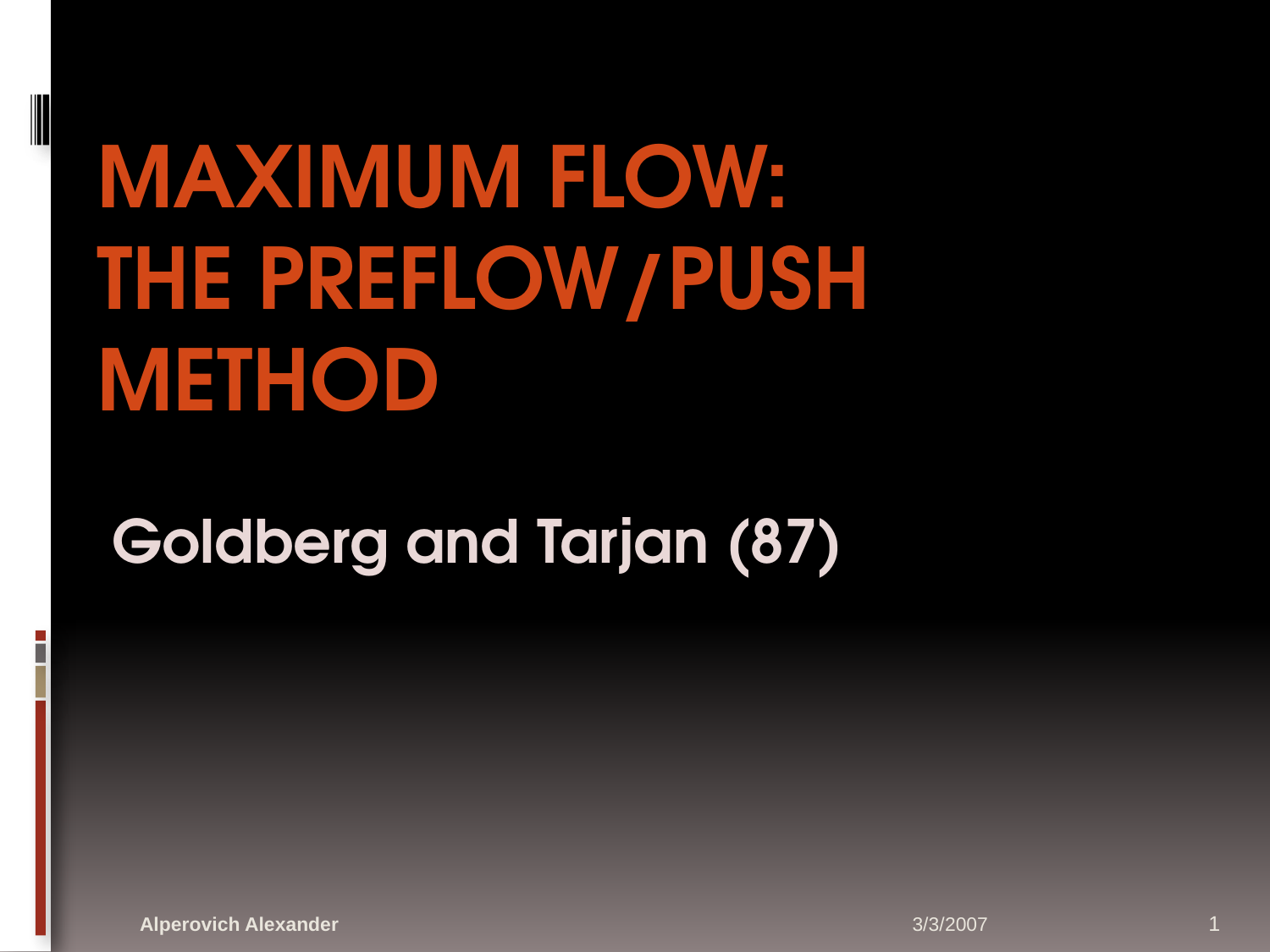

# Maximum flow: The preflow/push method
Goldberg and Tarjan (87)
Alperovich Alexander
3/3/2007
1